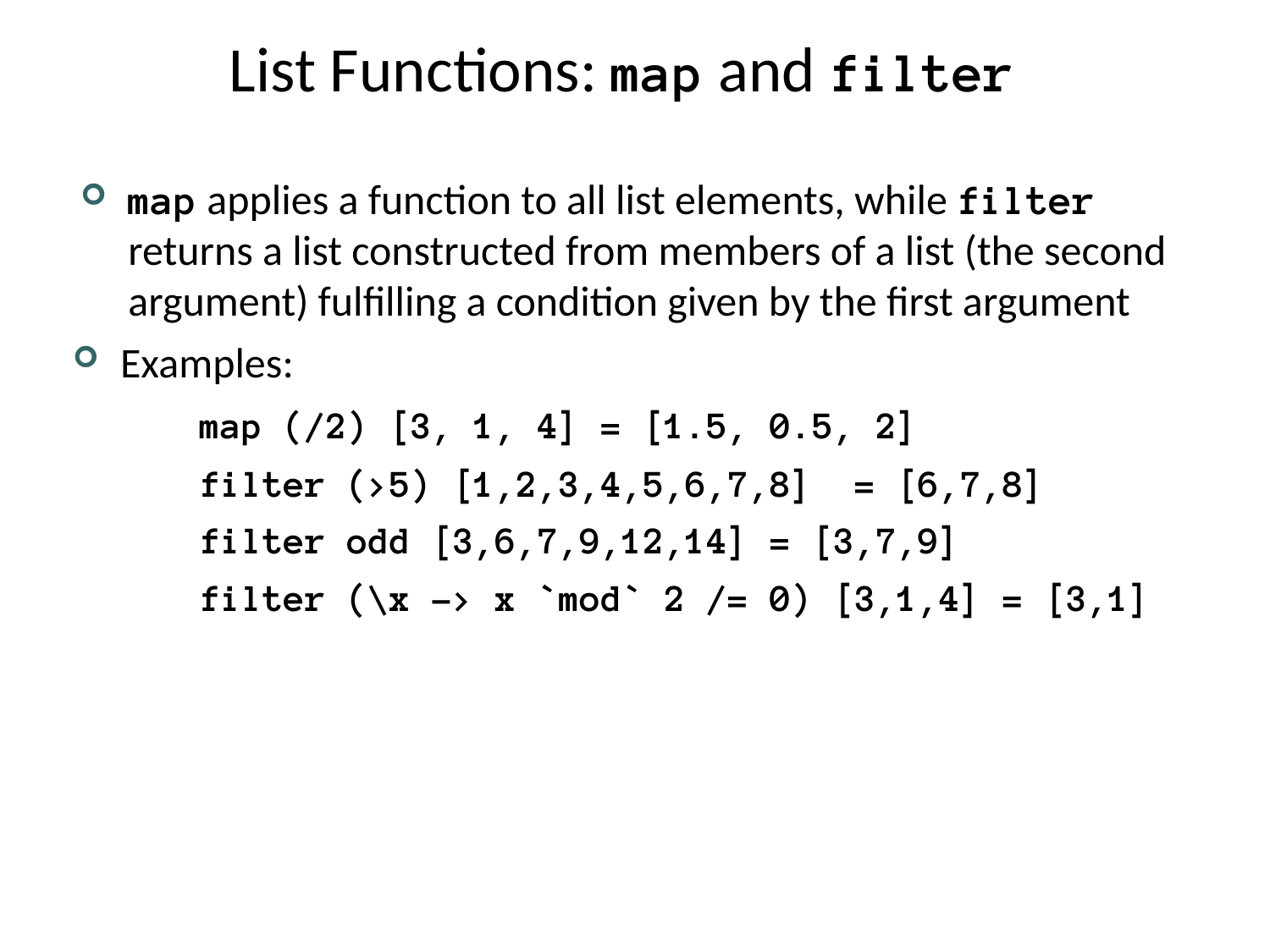

# List Functions: map and filter
map applies a function to all list elements, while filter returns a list constructed from members of a list (the second argument) fulfilling a condition given by the first argument
Examples:
	map (/2) [3, 1, 4] = [1.5, 0.5, 2]
	filter (>5) [1,2,3,4,5,6,7,8]  = [6,7,8]
	filter odd [3,6,7,9,12,14] = [3,7,9]
	filter (\x -> x `mod` 2 /= 0) [3,1,4] = [3,1]